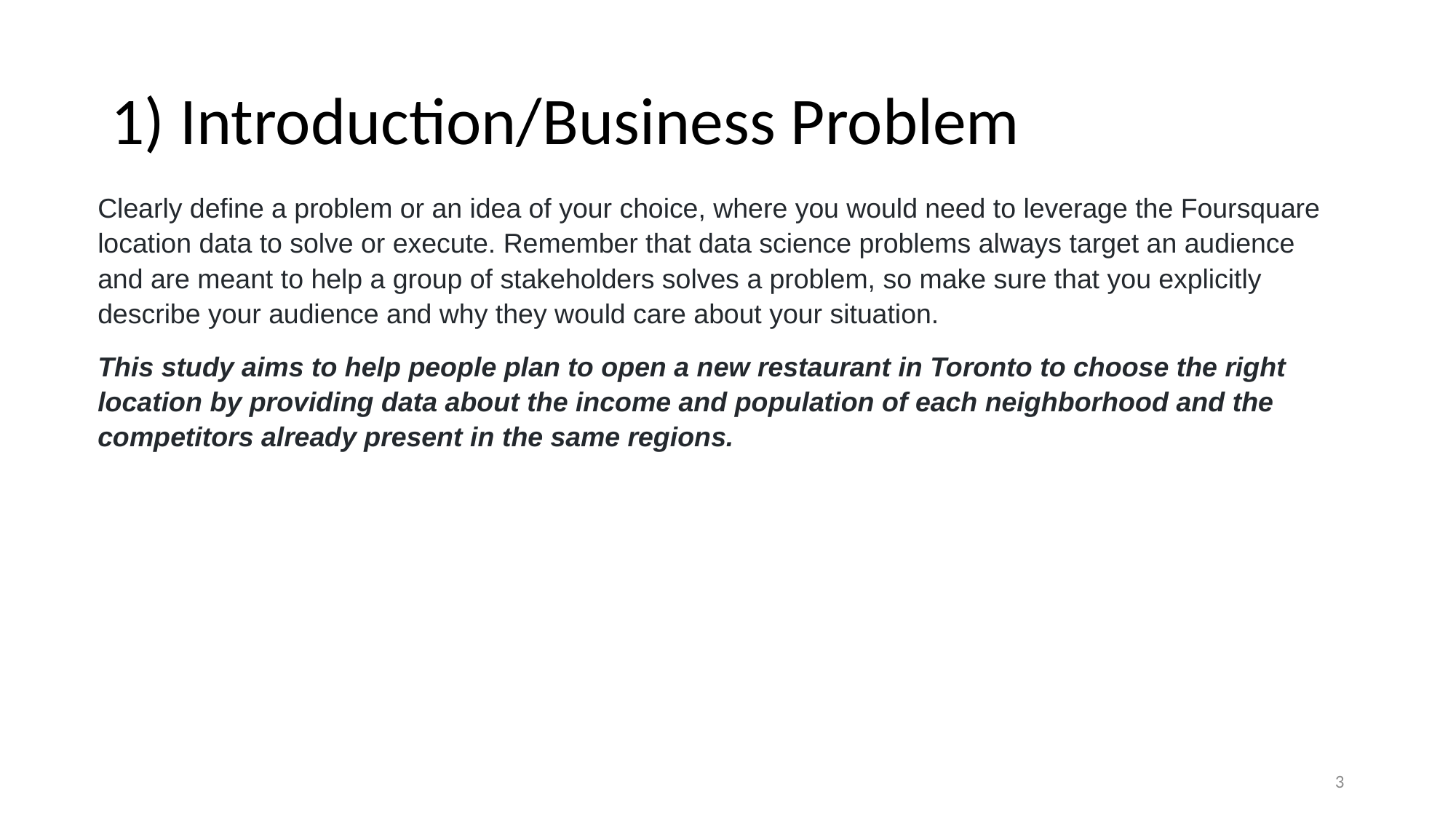

# 1) Introduction/Business Problem
Clearly define a problem or an idea of your choice, where you would need to leverage the Foursquare location data to solve or execute. Remember that data science problems always target an audience and are meant to help a group of stakeholders solves a problem, so make sure that you explicitly describe your audience and why they would care about your situation.
This study aims to help people plan to open a new restaurant in Toronto to choose the right location by providing data about the income and population of each neighborhood and the competitors already present in the same regions.
3